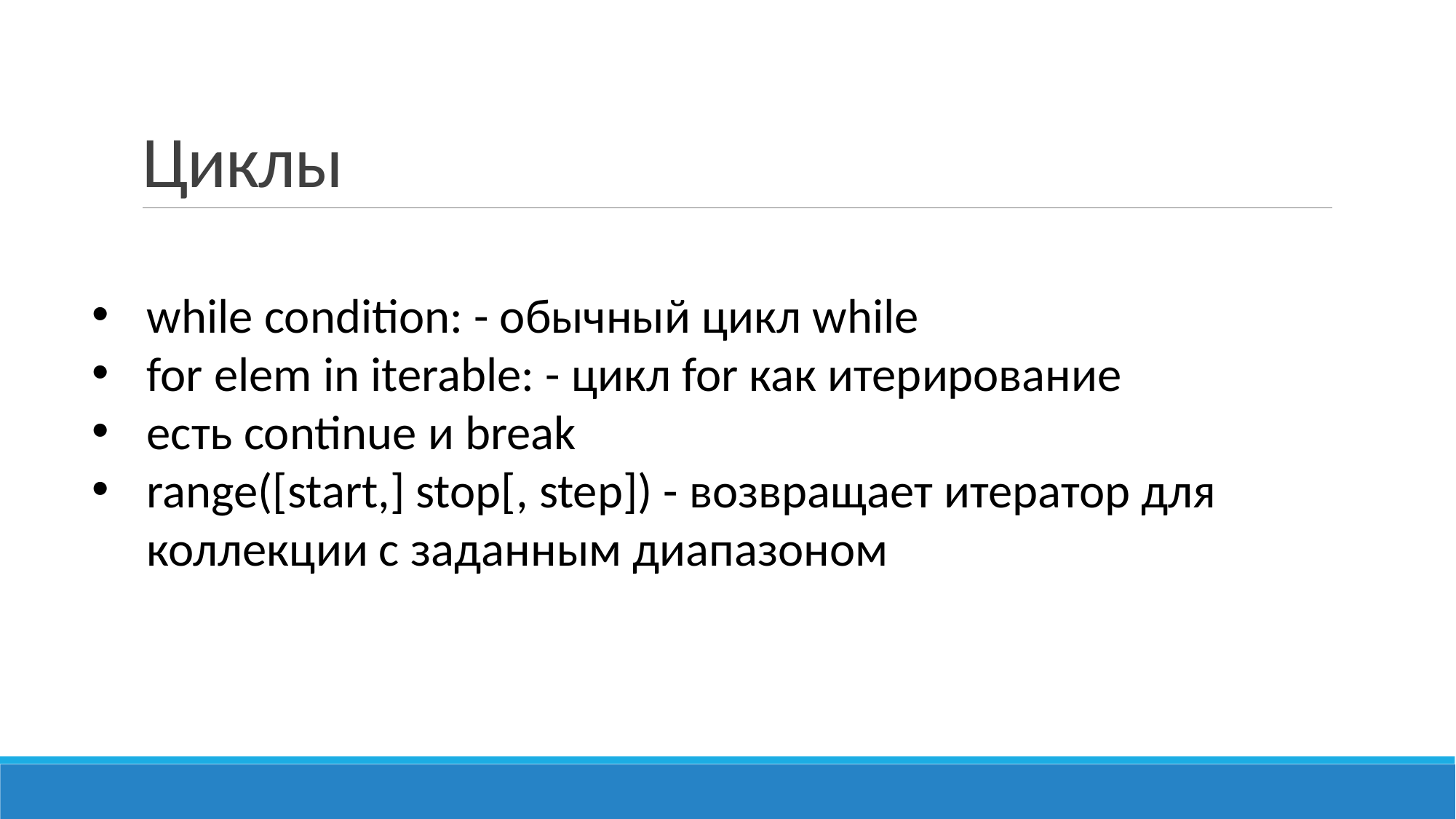

# Циклы
while condition: - обычный цикл while
for elem in iterable: - цикл for как итерирование
есть continue и break
range([start,] stop[, step]) - возвращает итератор для коллекции с заданным диапазоном